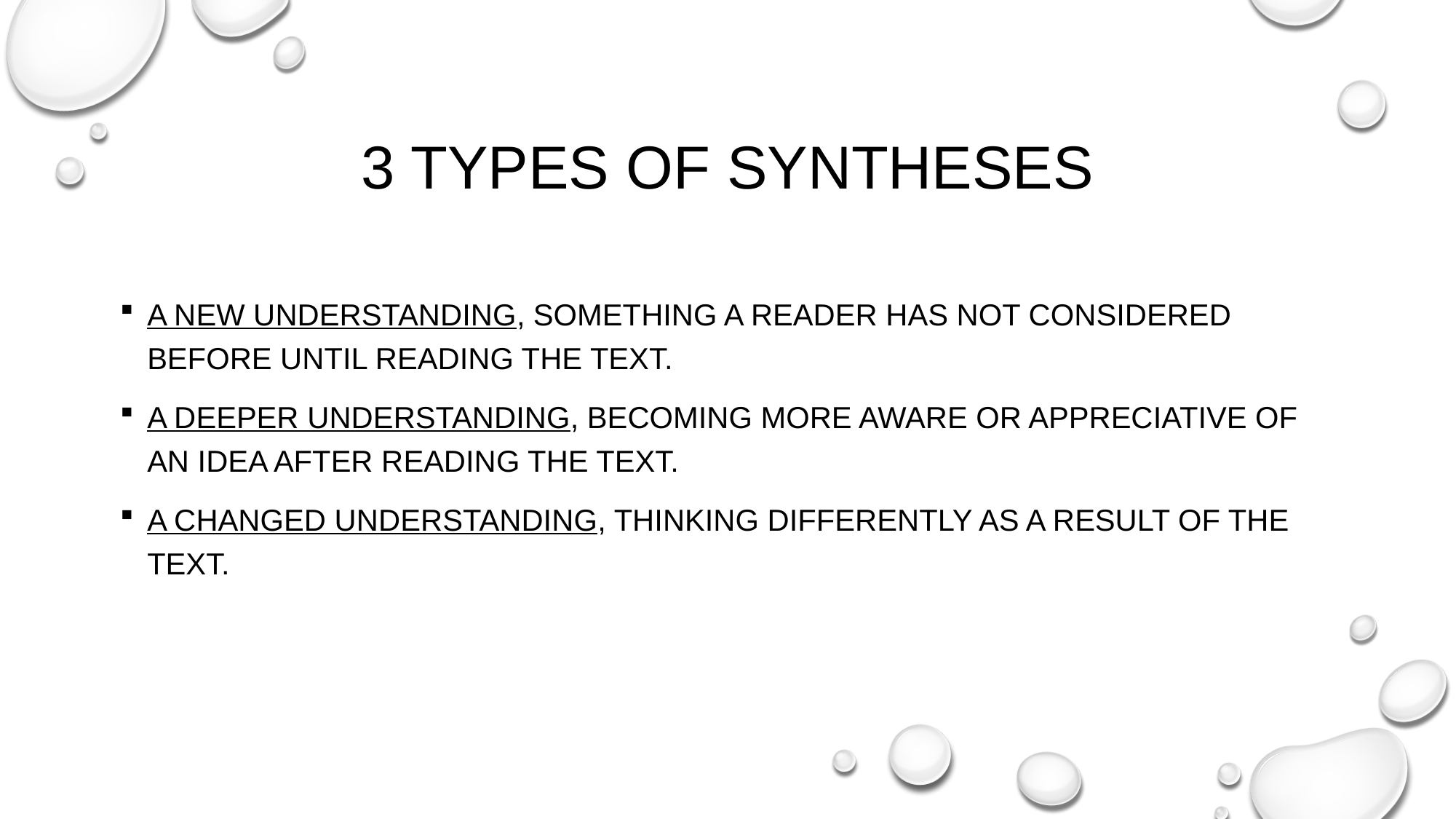

# 3 Types of Syntheses
a new understanding, something a reader has not considered before until reading the text.
a deeper understanding, becoming more aware or appreciative of an idea after reading the text.
a changed understanding, thinking differently as a result of the text.